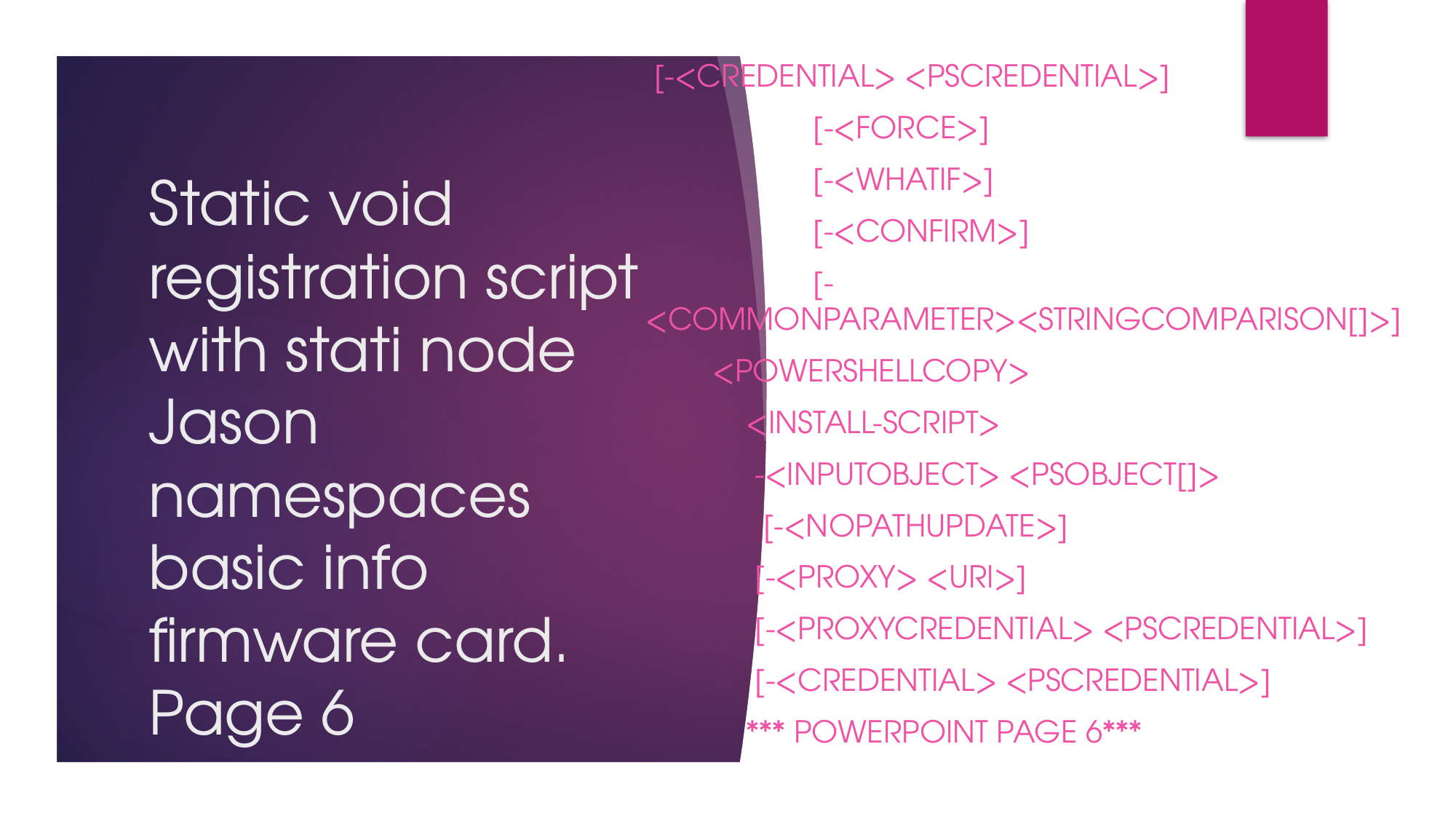

[-<Credential> <PSCredential>]
                    [-<Force>]
                    [-<WhatIf>]
                    [-<Confirm>]
                    [-<CommonParameter><StringComparison[]>]
        <PowerShellCopy>
            <Install-Script>
            	-<InputObject> <PSObject[]>
           	 [-<NoPathUpdate>]
            	[-<Proxy> <Uri>]
            	[-<ProxyCredential> <PSCredential>]
           	[-<Credential> <PSCredential>]
            *** PowerPoint page 6***
# Static void registration script with stati node Jason namespaces basic info firmware card. Page 6